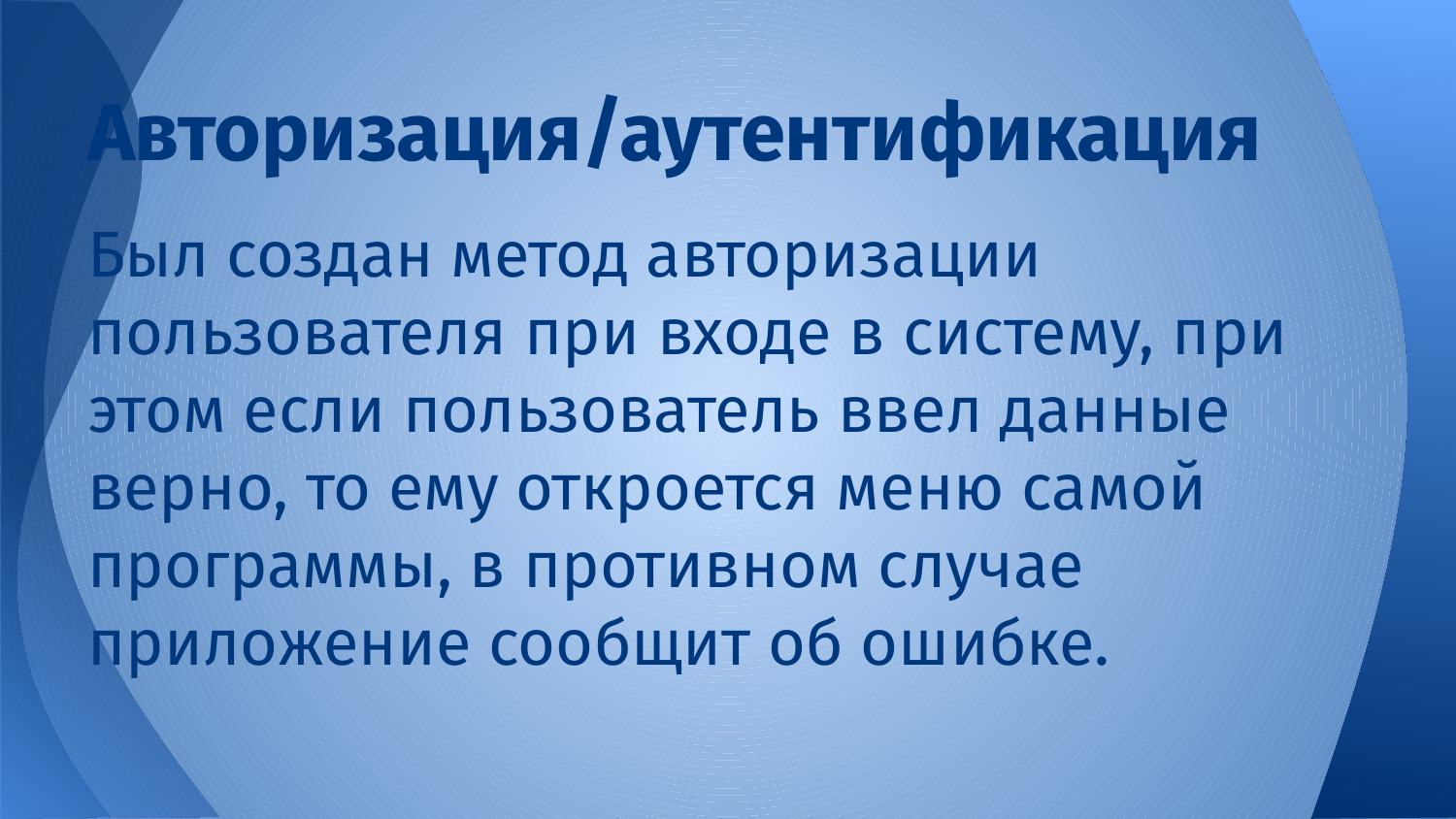

# Авторизация/аутентификация
Был создан метод авторизации пользователя при входе в систему, при этом если пользователь ввел данные верно, то ему откроется меню самой программы, в противном случае приложение сообщит об ошибке.